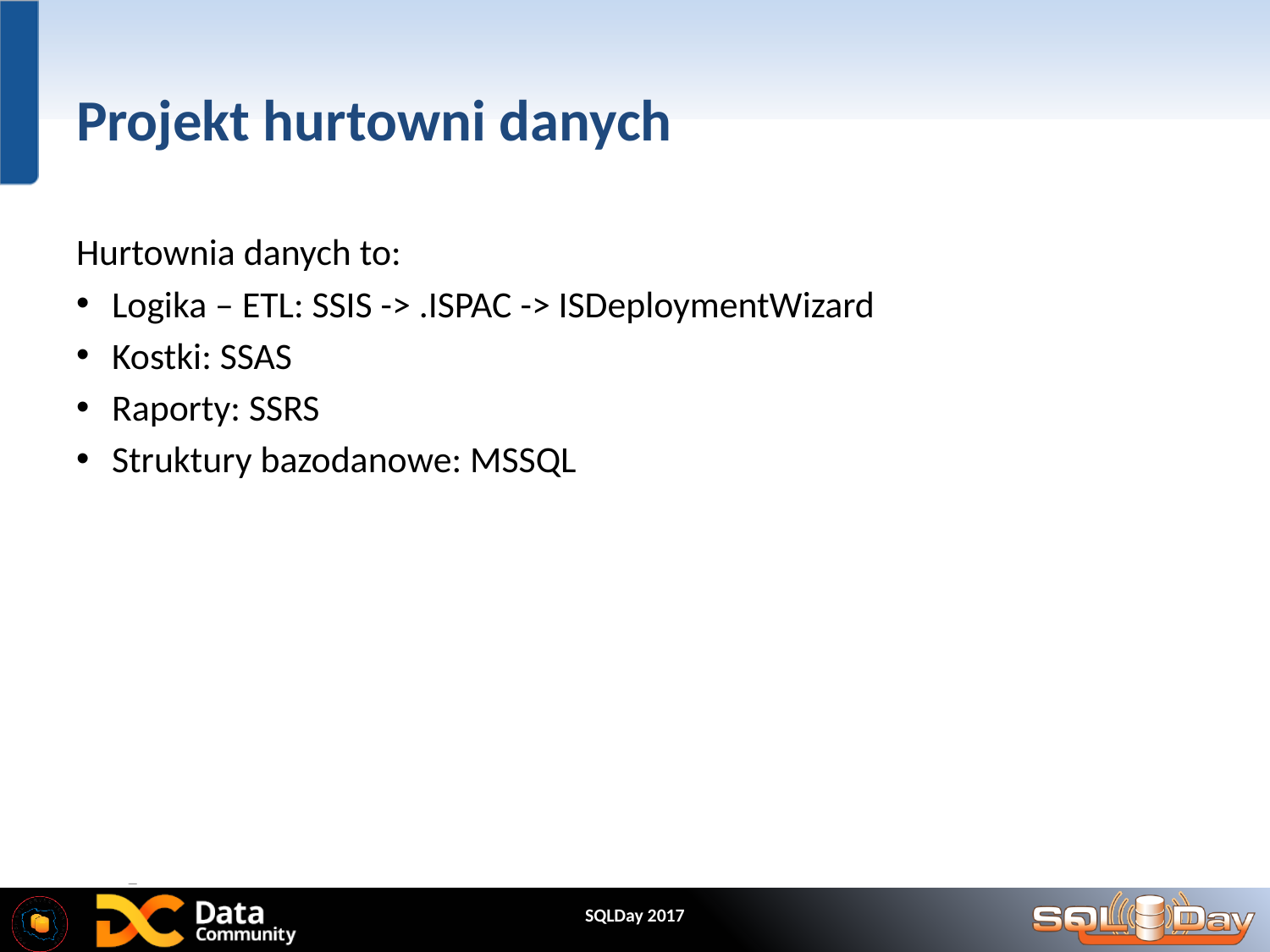

# Projekt hurtowni danych
Hurtownia danych to:
Logika – ETL: SSIS -> .ISPAC -> ISDeploymentWizard
Kostki: SSAS
Raporty: SSRS
Struktury bazodanowe: MSSQL